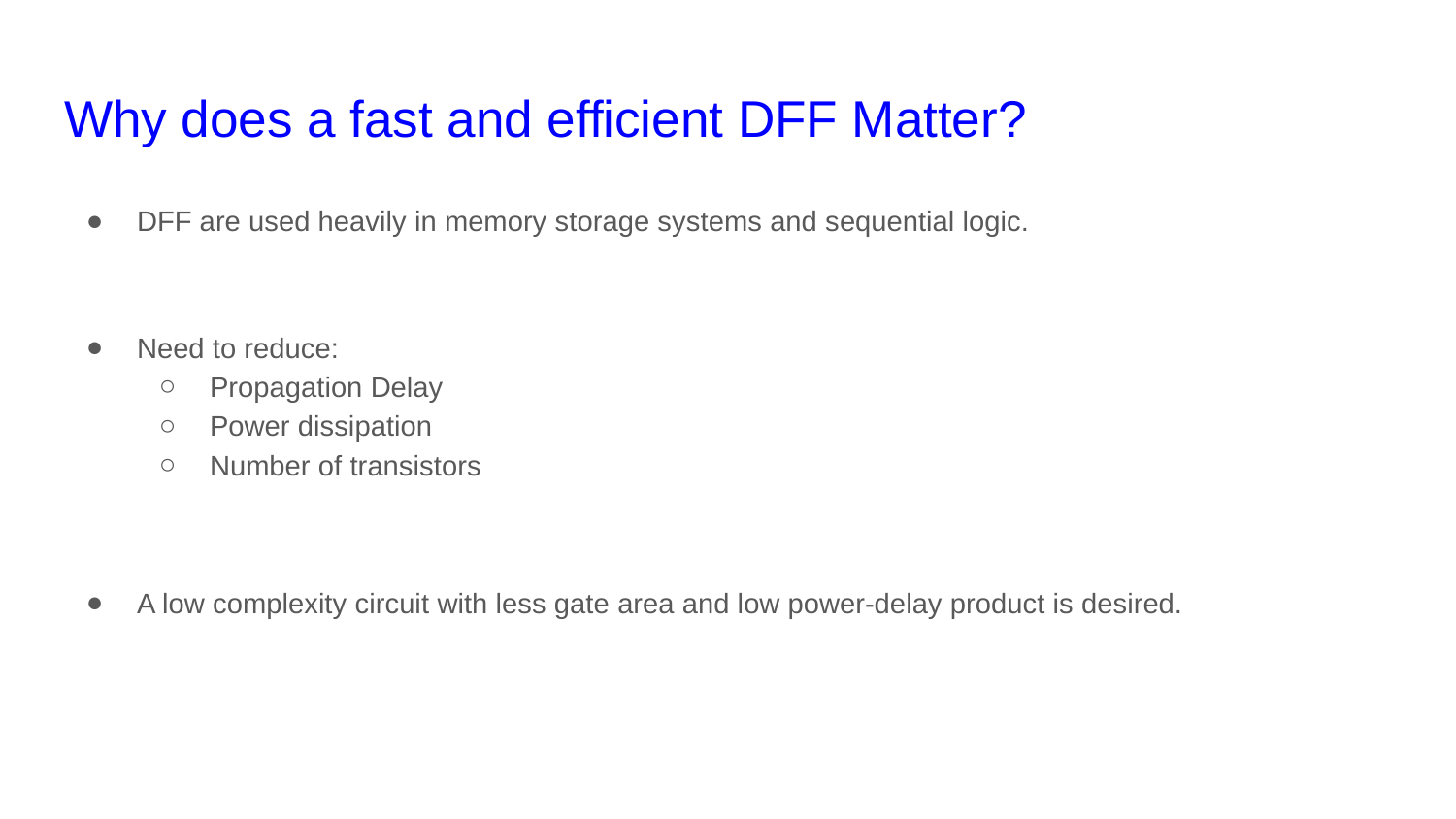

# Why does a fast and efficient DFF Matter?

DFF are used heavily in memory storage systems and sequential logic.

Need to reduce:
Propagation Delay
Power dissipation
Number of transistors

A low complexity circuit with less gate area and low power-delay product is desired.